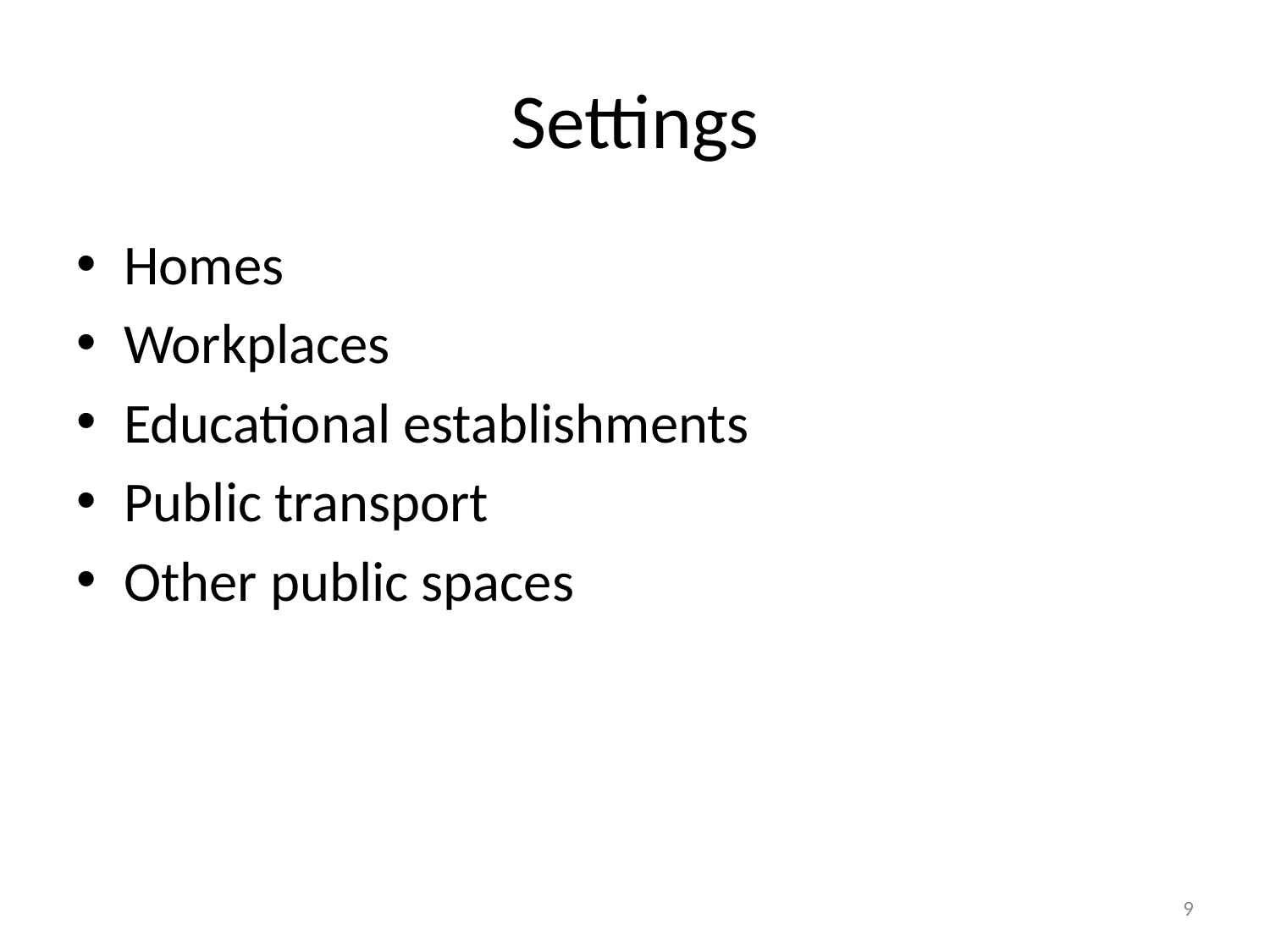

# Settings
Homes
Workplaces
Educational establishments
Public transport
Other public spaces
9